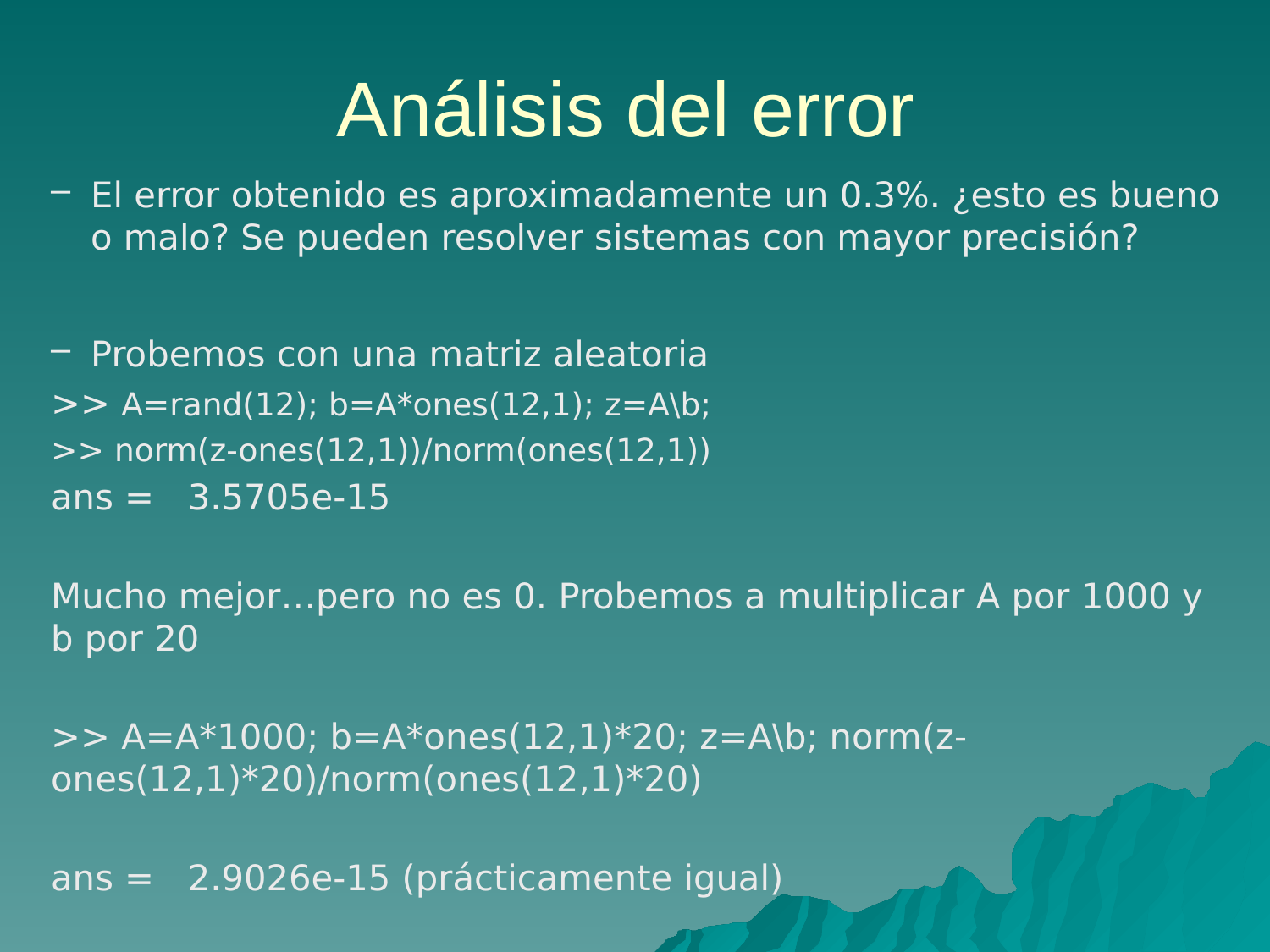

# Análisis del error
El error obtenido es aproximadamente un 0.3%. ¿esto es bueno o malo? Se pueden resolver sistemas con mayor precisión?

Probemos con una matriz aleatoria
>> A=rand(12); b=A*ones(12,1); z=A\b;
>> norm(z-ones(12,1))/norm(ones(12,1))
ans =   3.5705e-15

Mucho mejor…pero no es 0. Probemos a multiplicar A por 1000 y b por 20

>> A=A*1000; b=A*ones(12,1)*20; z=A\b; norm(z-ones(12,1)*20)/norm(ones(12,1)*20)

ans =   2.9026e-15 (prácticamente igual)